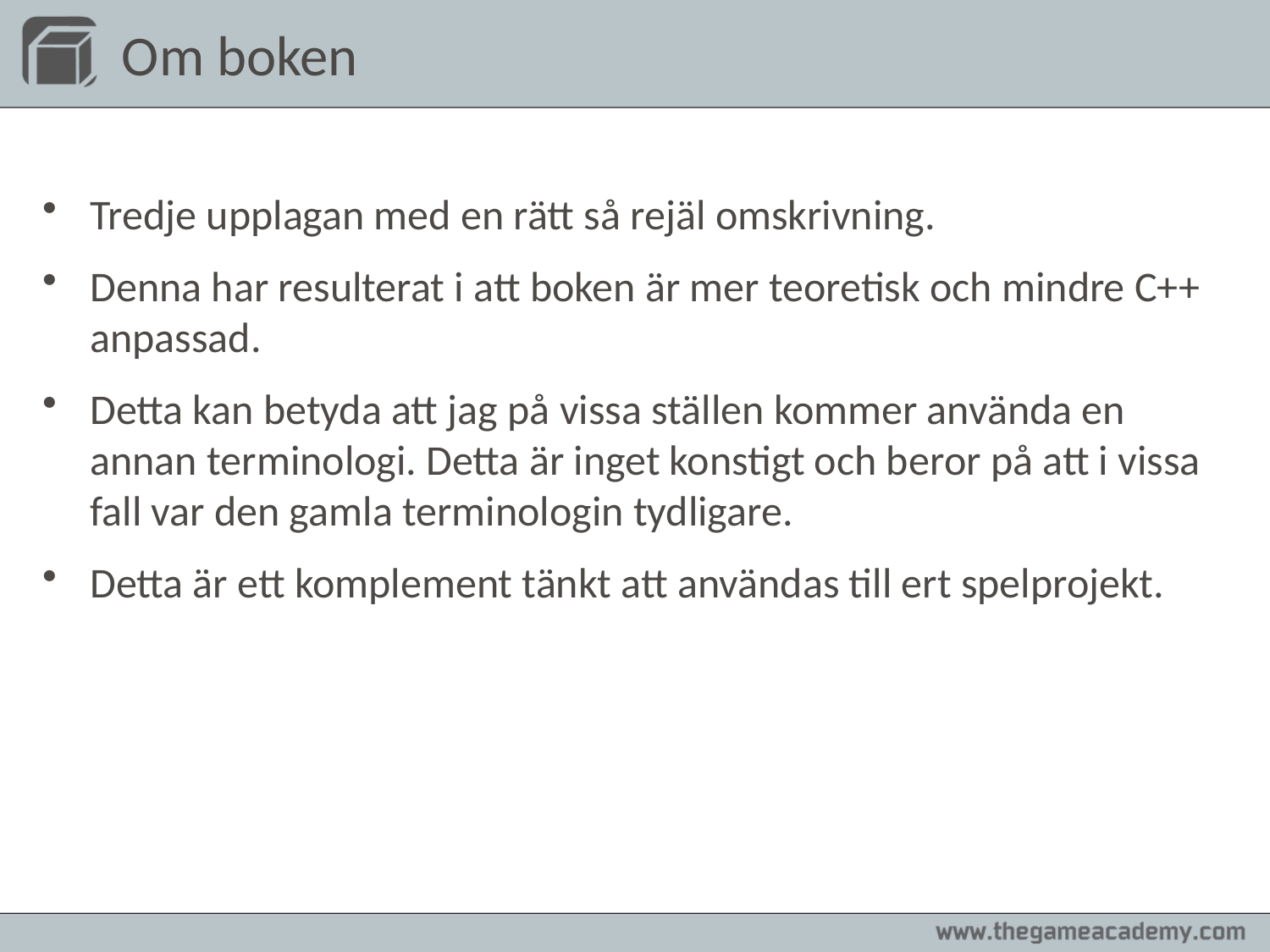

# Om boken

Tredje upplagan med en rätt så rejäl omskrivning.
Denna har resulterat i att boken är mer teoretisk och mindre C++ anpassad.
Detta kan betyda att jag på vissa ställen kommer använda en annan terminologi. Detta är inget konstigt och beror på att i vissa fall var den gamla terminologin tydligare.
Detta är ett komplement tänkt att användas till ert spelprojekt.